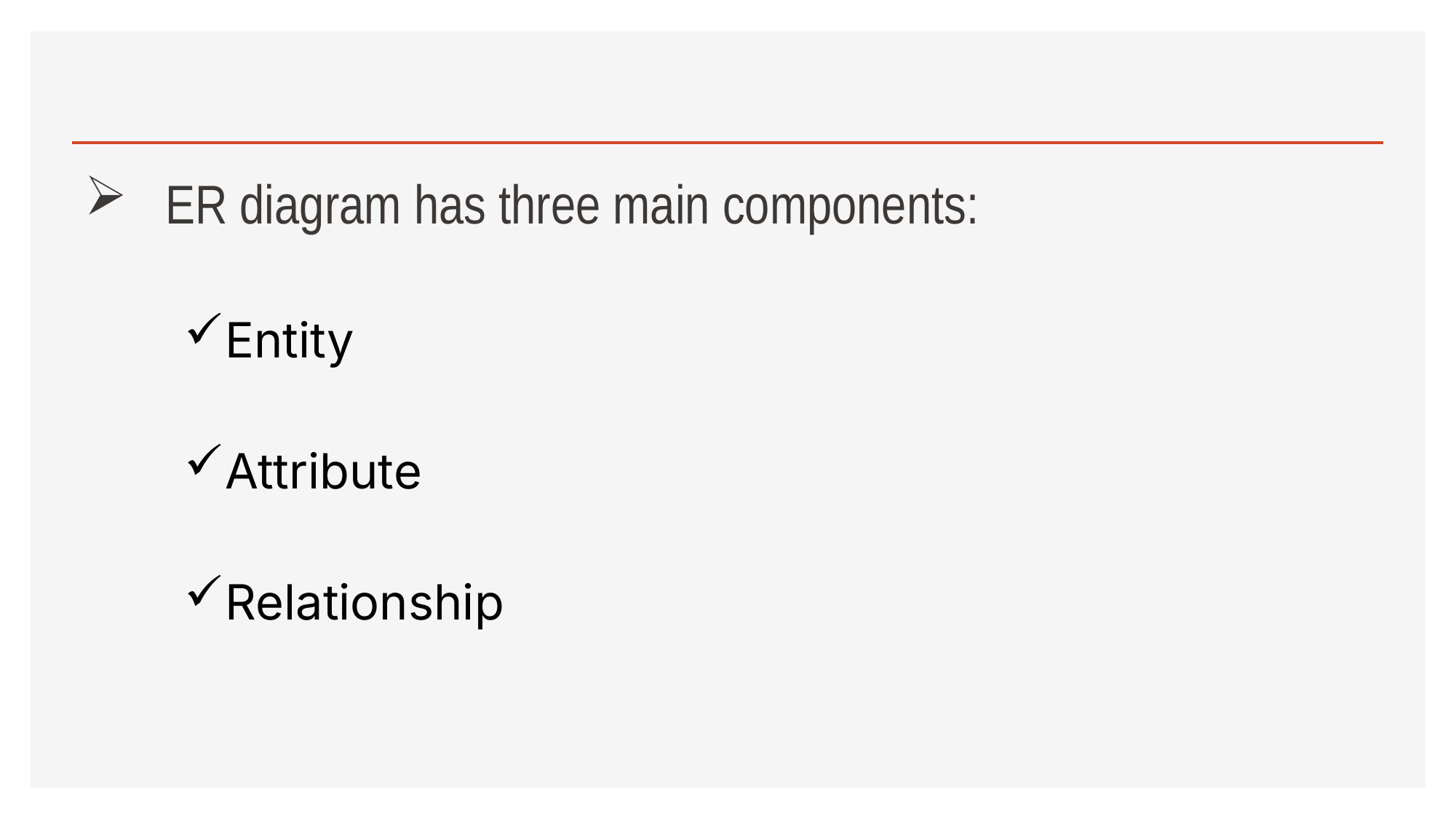

# ER diagram has three main components:
Entity
Attribute
Relationship